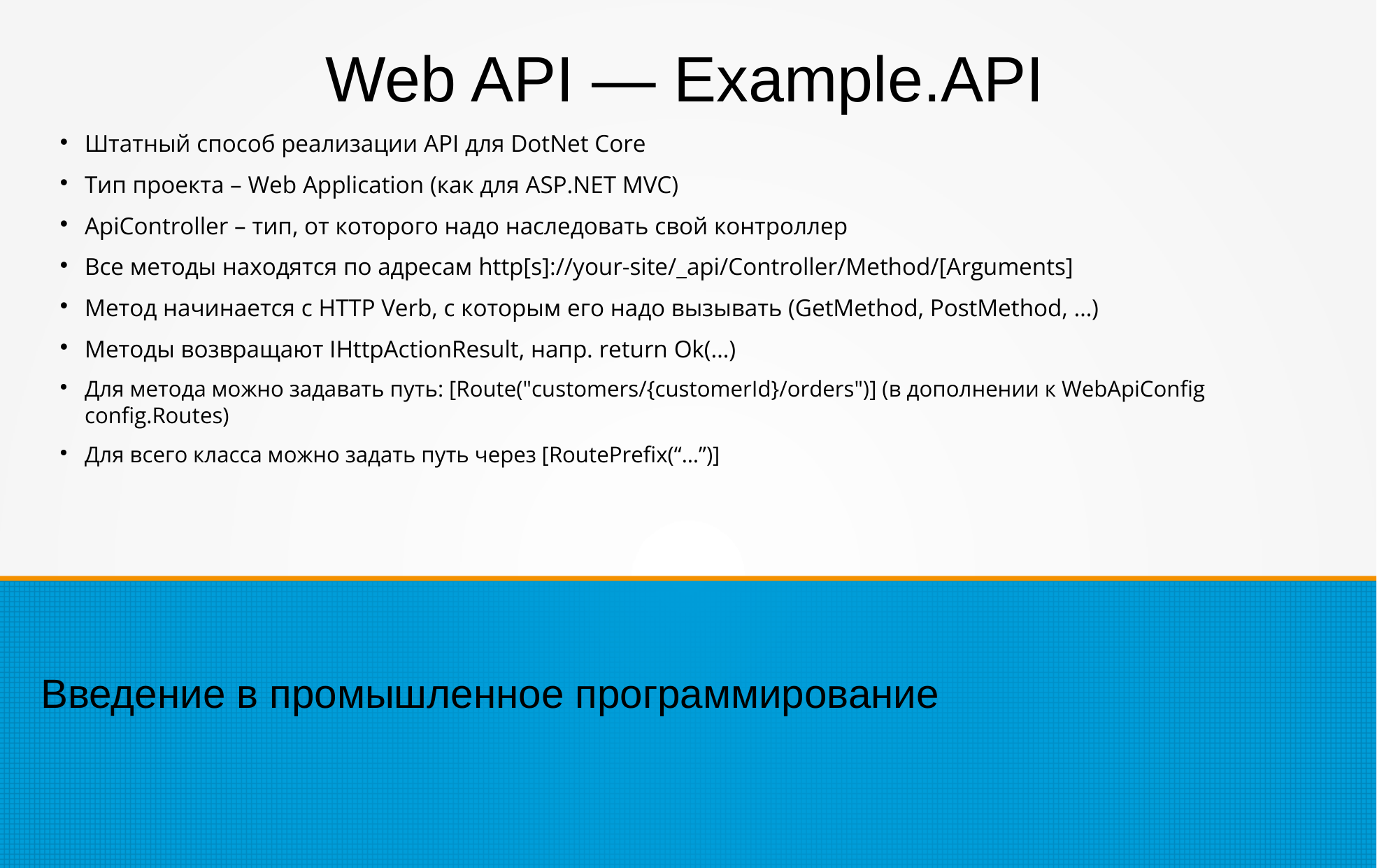

Web API — Example.API
Штатный способ реализации API для DotNet Core
Тип проекта – Web Application (как для ASP.NET MVC)
ApiController – тип, от которого надо наследовать свой контроллер
Все методы находятся по адресам http[s]://your-site/_api/Controller/Method/[Arguments]
Метод начинается с HTTP Verb, с которым его надо вызывать (GetMethod, PostMethod, …)
Методы возвращают IHttpActionResult, напр. return Ok(…)
Для метода можно задавать путь: [Route("customers/{customerId}/orders")] (в дополнении к WebApiConfig config.Routes)
Для всего класса можно задать путь через [RoutePrefix(“…”)]
Введение в промышленное программирование